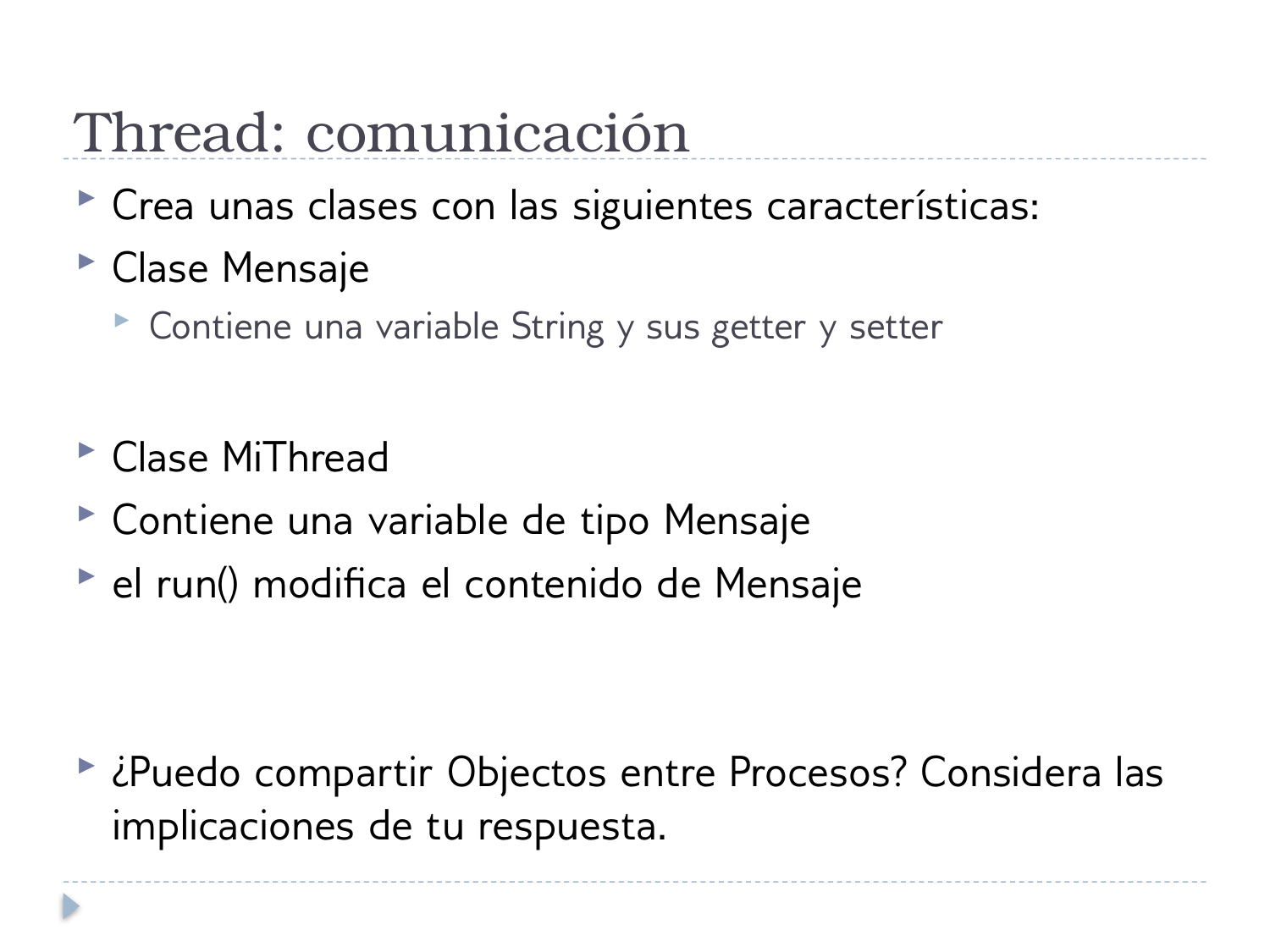

Thread: comunicación
Crea unas clases con las siguientes características:
Clase Mensaje
Contiene una variable String y sus getter y setter

Clase MiThread
Contiene una variable de tipo Mensaje
el run() modifica el contenido de Mensaje

¿Puedo compartir Objectos entre Procesos? Considera las implicaciones de tu respuesta.